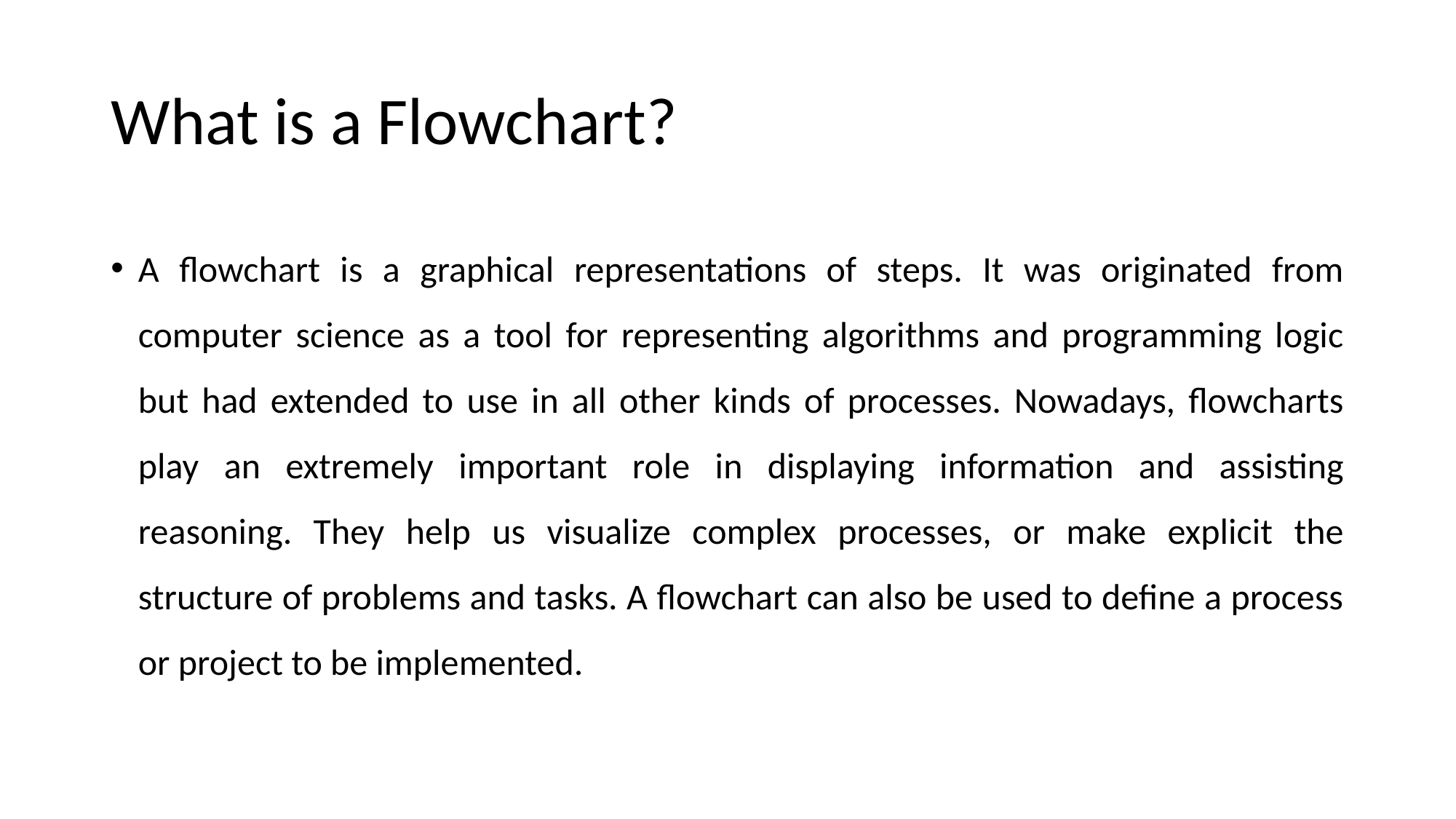

# What is a Flowchart?
A flowchart is a graphical representations of steps. It was originated from computer science as a tool for representing algorithms and programming logic but had extended to use in all other kinds of processes. Nowadays, flowcharts play an extremely important role in displaying information and assisting reasoning. They help us visualize complex processes, or make explicit the structure of problems and tasks. A flowchart can also be used to define a process or project to be implemented.